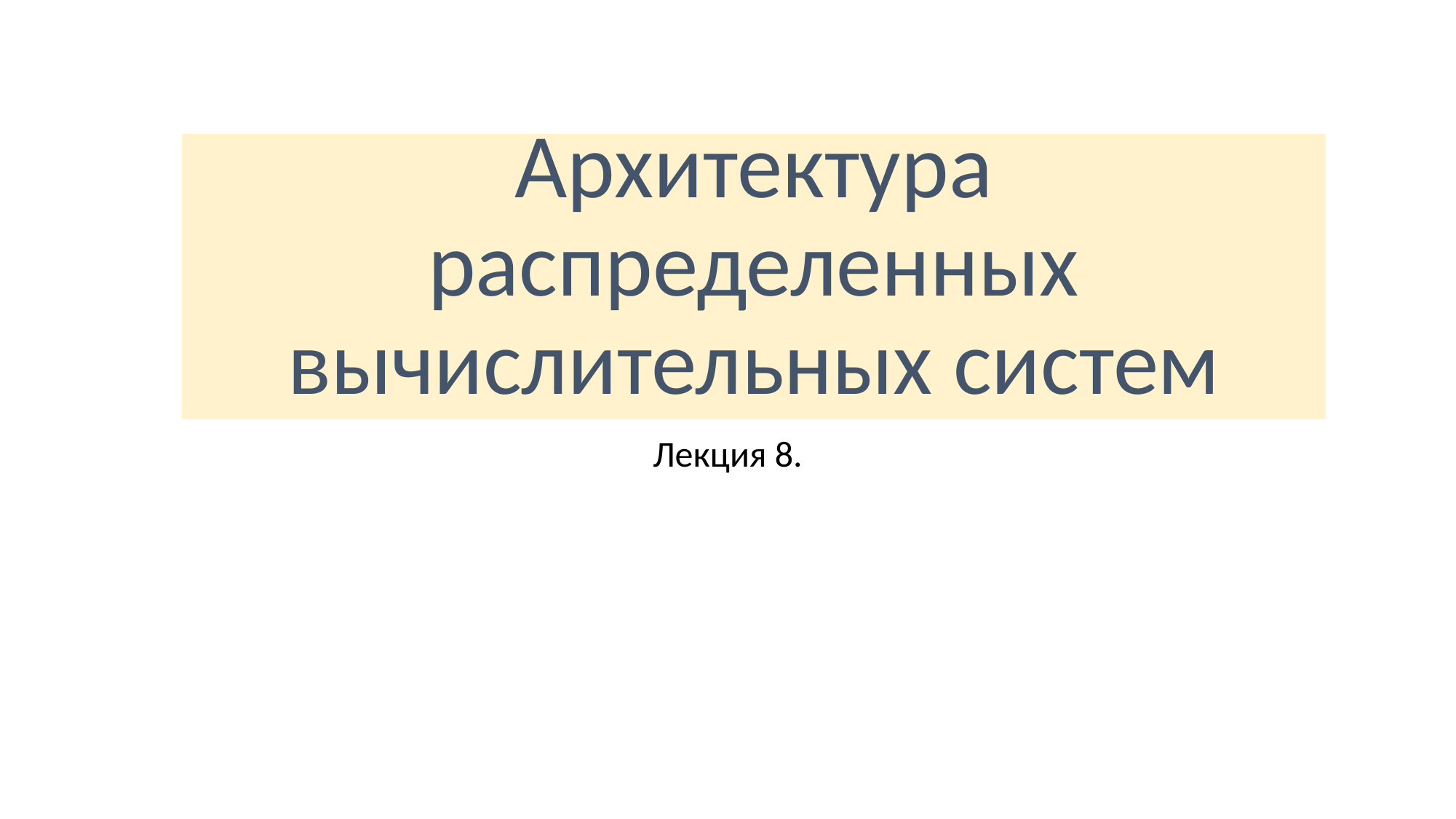

# Архитектура распределенных вычислительных систем
Лекция 8.